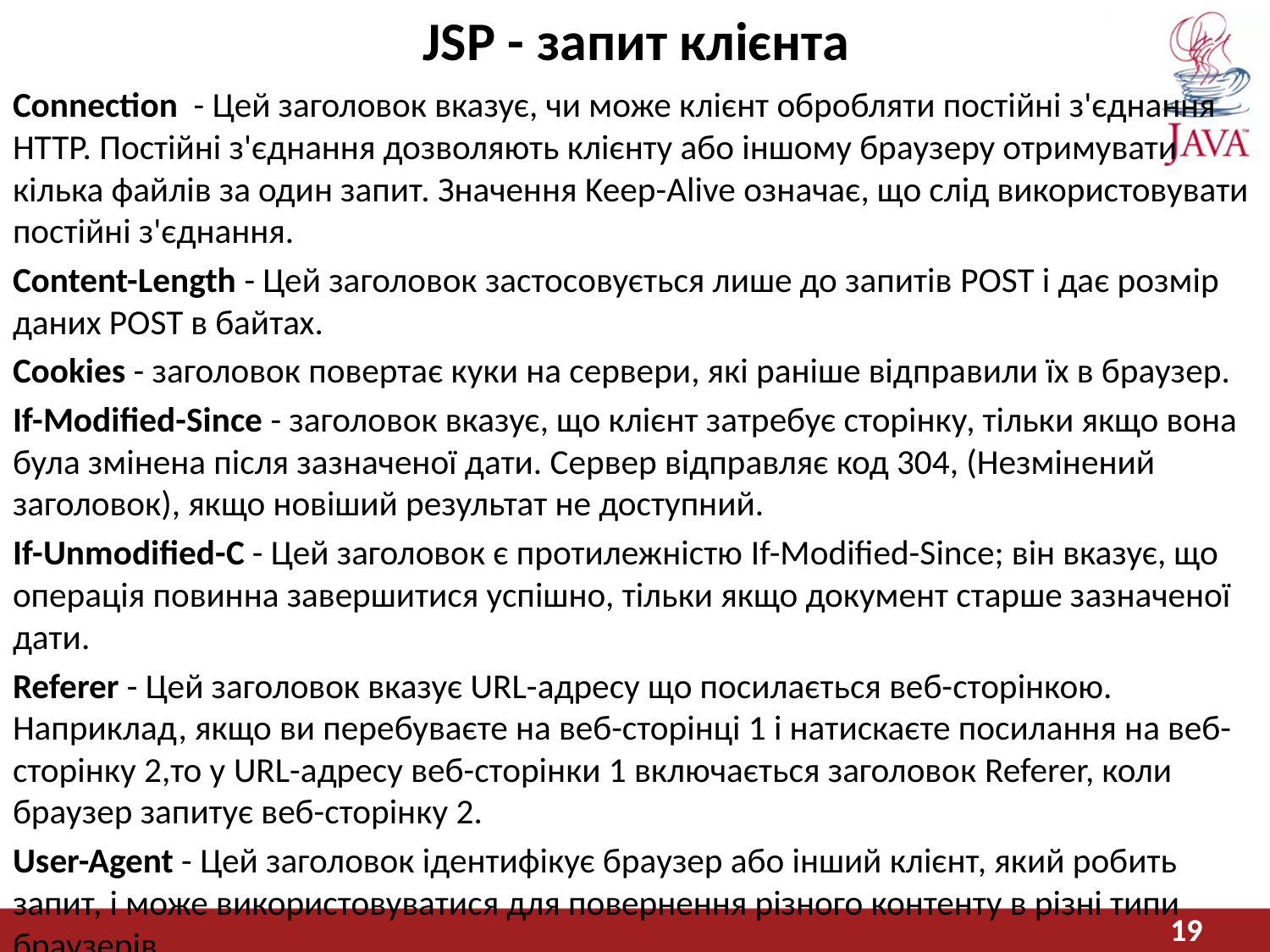

# JSP - запит клієнта
Сonnection  - Цей заголовок вказує, чи може клієнт обробляти постійні з'єднання HTTP. Постійні з'єднання дозволяють клієнту або іншому браузеру отримувати кілька файлів за один запит. Значення Keep-Alive означає, що слід використовувати постійні з'єднання.
Content-Length - Цей заголовок застосовується лише до запитів POST і дає розмір даних POST в байтах.
Cookies - заголовок повертає куки на сервери, які раніше відправили їх в браузер.
If-Modified-Since - заголовок вказує, що клієнт затребує сторінку, тільки якщо вона була змінена після зазначеної дати. Сервер відправляє код 304, (Незмінений заголовок), якщо новіший результат не доступний.
If-Unmodified-С - Цей заголовок є протилежністю If-Modified-Since; він вказує, що операція повинна завершитися успішно, тільки якщо документ старше зазначеної дати.
Referer - Цей заголовок вказує URL-адресу що посилається веб-сторінкою. Наприклад, якщо ви перебуваєте на веб-сторінці 1 і натискаєте посилання на веб-сторінку 2,то у URL-адресу веб-сторінки 1 включається заголовок Referer, коли браузер запитує веб-сторінку 2.
User-Agent - Цей заголовок ідентифікує браузер або інший клієнт, який робить запит, і може використовуватися для повернення різного контенту в різні типи браузерів.